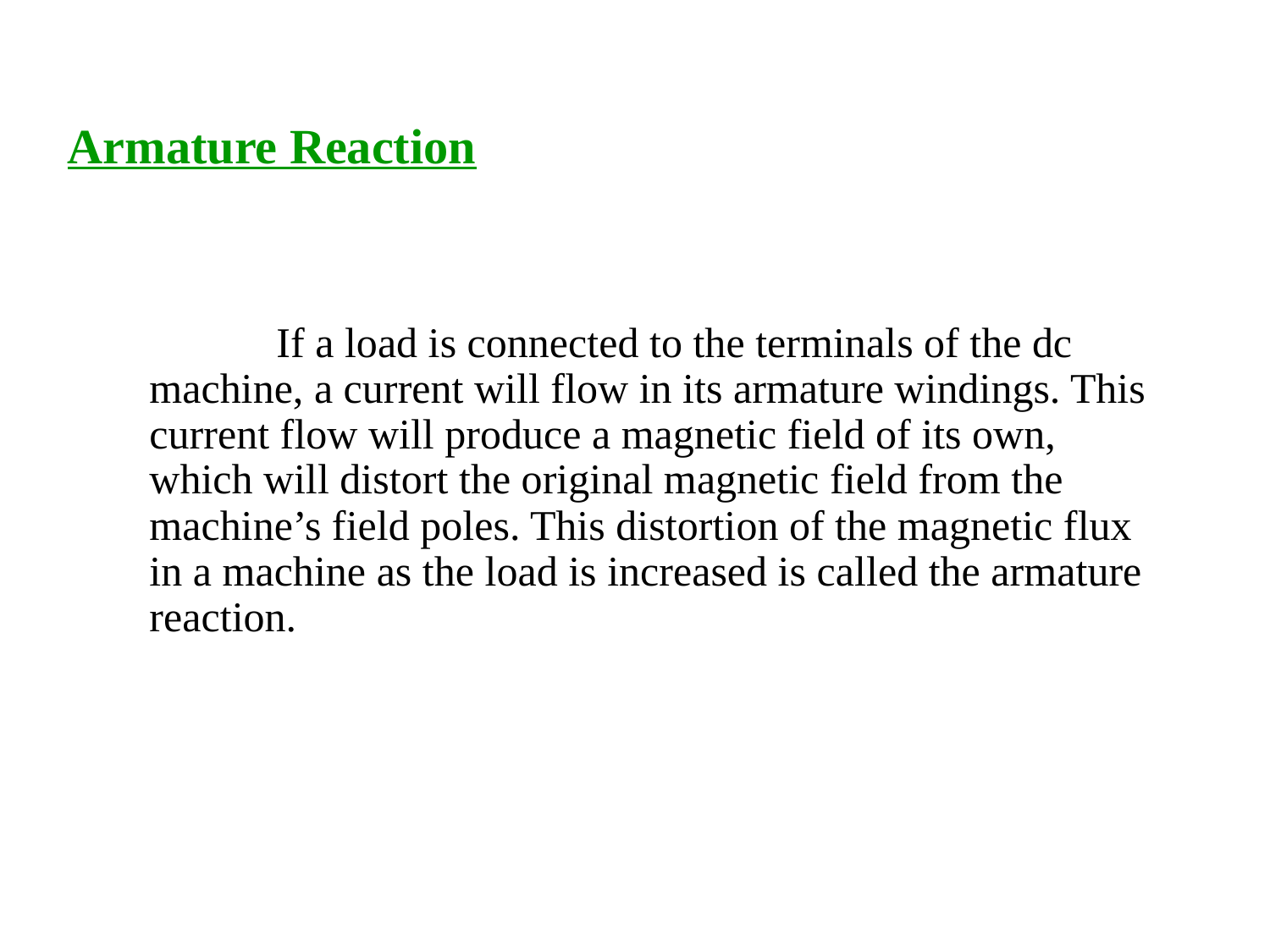

# Armature Reaction

		If a load is connected to the terminals of the dc machine, a current will flow in its armature windings. This current flow will produce a magnetic field of its own, which will distort the original magnetic field from the machine’s field poles. This distortion of the magnetic flux in a machine as the load is increased is called the armature reaction.